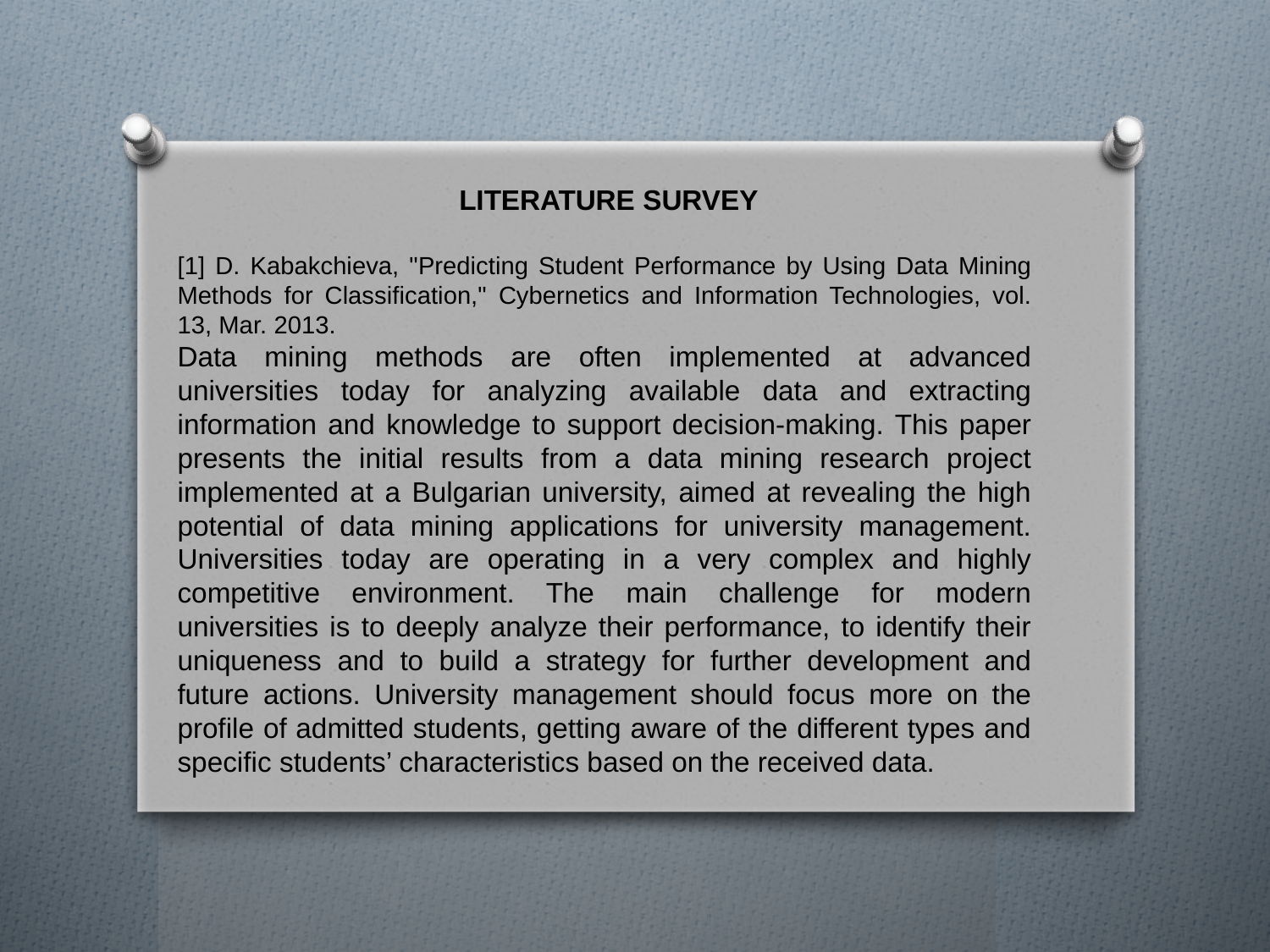

LITERATURE SURVEY

[1] D. Kabakchieva, "Predicting Student Performance by Using Data Mining Methods for Classification," Cybernetics and Information Technologies, vol. 13, Mar. 2013.
Data mining methods are often implemented at advanced universities today for analyzing available data and extracting information and knowledge to support decision-making. This paper presents the initial results from a data mining research project implemented at a Bulgarian university, aimed at revealing the high potential of data mining applications for university management. Universities today are operating in a very complex and highly competitive environment. The main challenge for modern universities is to deeply analyze their performance, to identify their uniqueness and to build a strategy for further development and future actions. University management should focus more on the profile of admitted students, getting aware of the different types and specific students’ characteristics based on the received data.